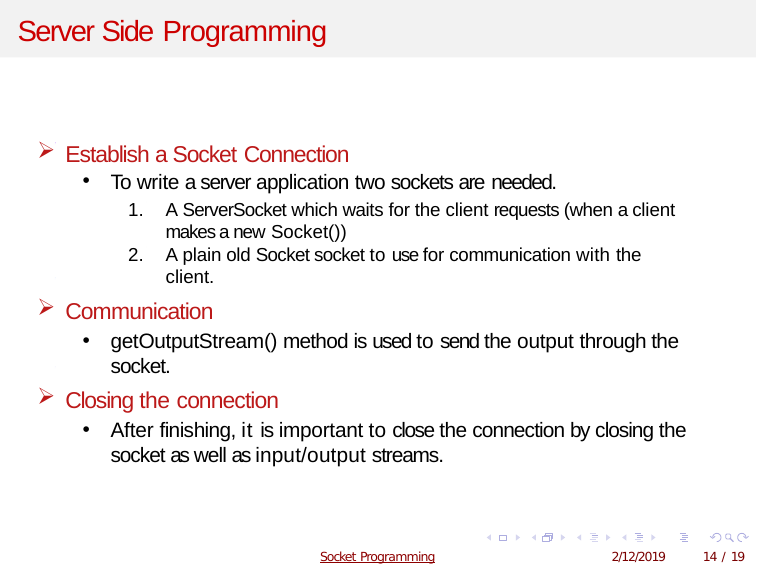

# Server Side Programming
Establish a Socket Connection
To write a server application two sockets are needed.
A ServerSocket which waits for the client requests (when a client  makes a new Socket())
A plain old Socket socket to use for communication with the client.
Communication
getOutputStream() method is used to send the output through the  socket.
Closing the connection
After finishing, it is important to close the connection by closing the  socket as well as input/output streams.

Socket Programming
2/12/2019
14 / 19